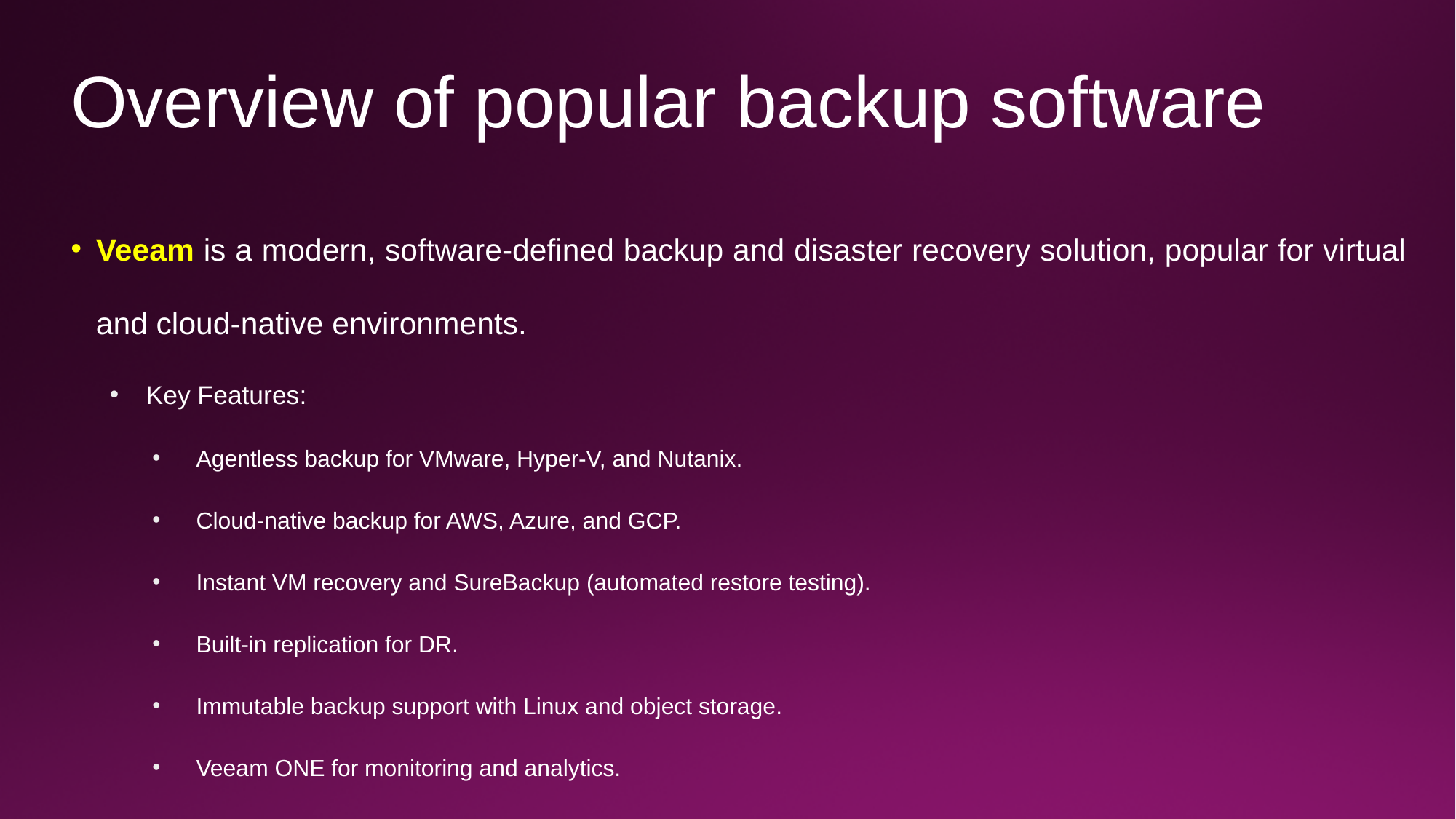

# Overview of popular backup software
Veeam is a modern, software-defined backup and disaster recovery solution, popular for virtual and cloud-native environments.
Key Features:
Agentless backup for VMware, Hyper-V, and Nutanix.
Cloud-native backup for AWS, Azure, and GCP.
Instant VM recovery and SureBackup (automated restore testing).
Built-in replication for DR.
Immutable backup support with Linux and object storage.
Veeam ONE for monitoring and analytics.